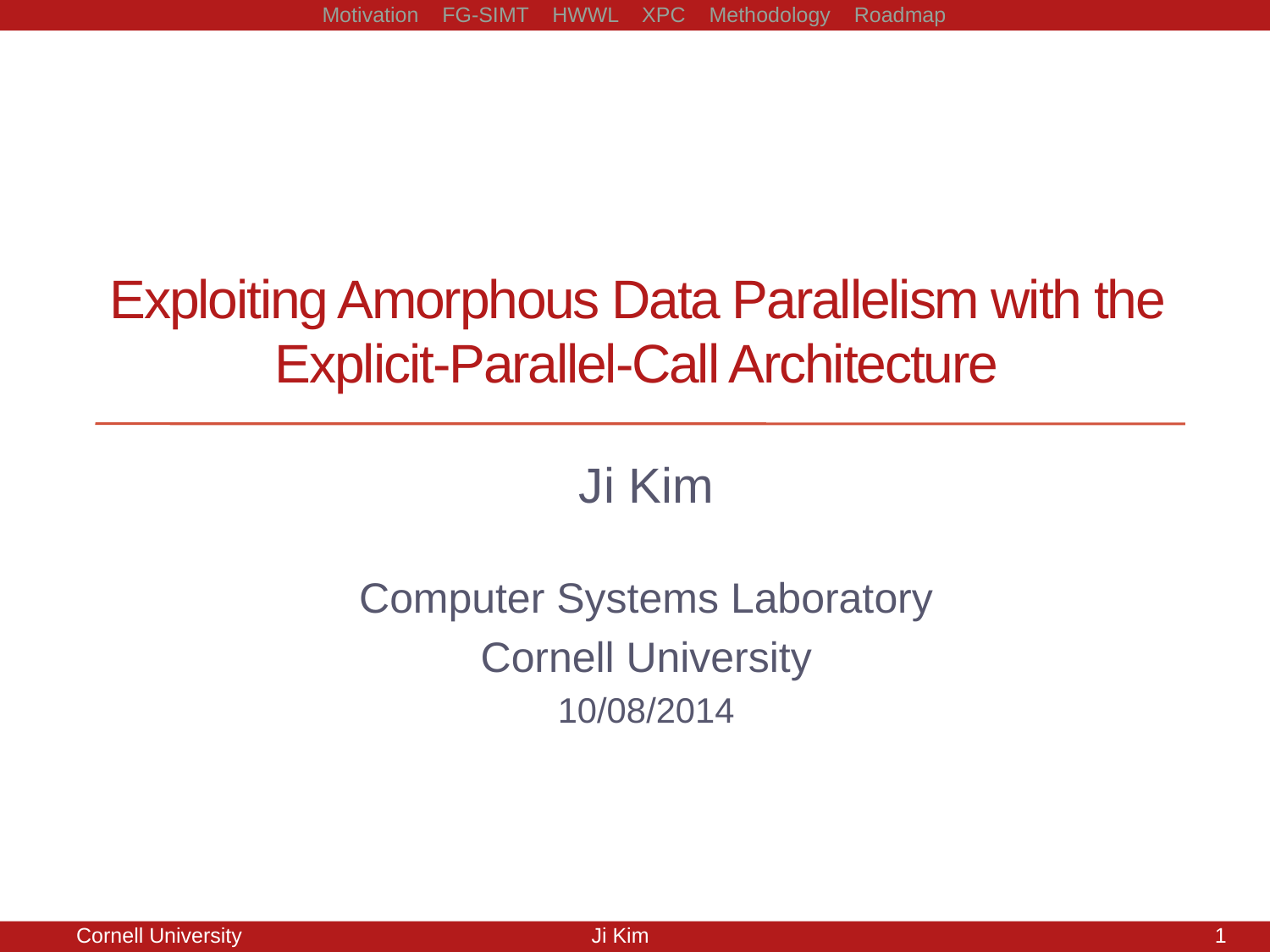

# Exploiting Amorphous Data Parallelism with the Explicit-Parallel-Call Architecture
Ji Kim

Computer Systems Laboratory
Cornell University
10/08/2014

1